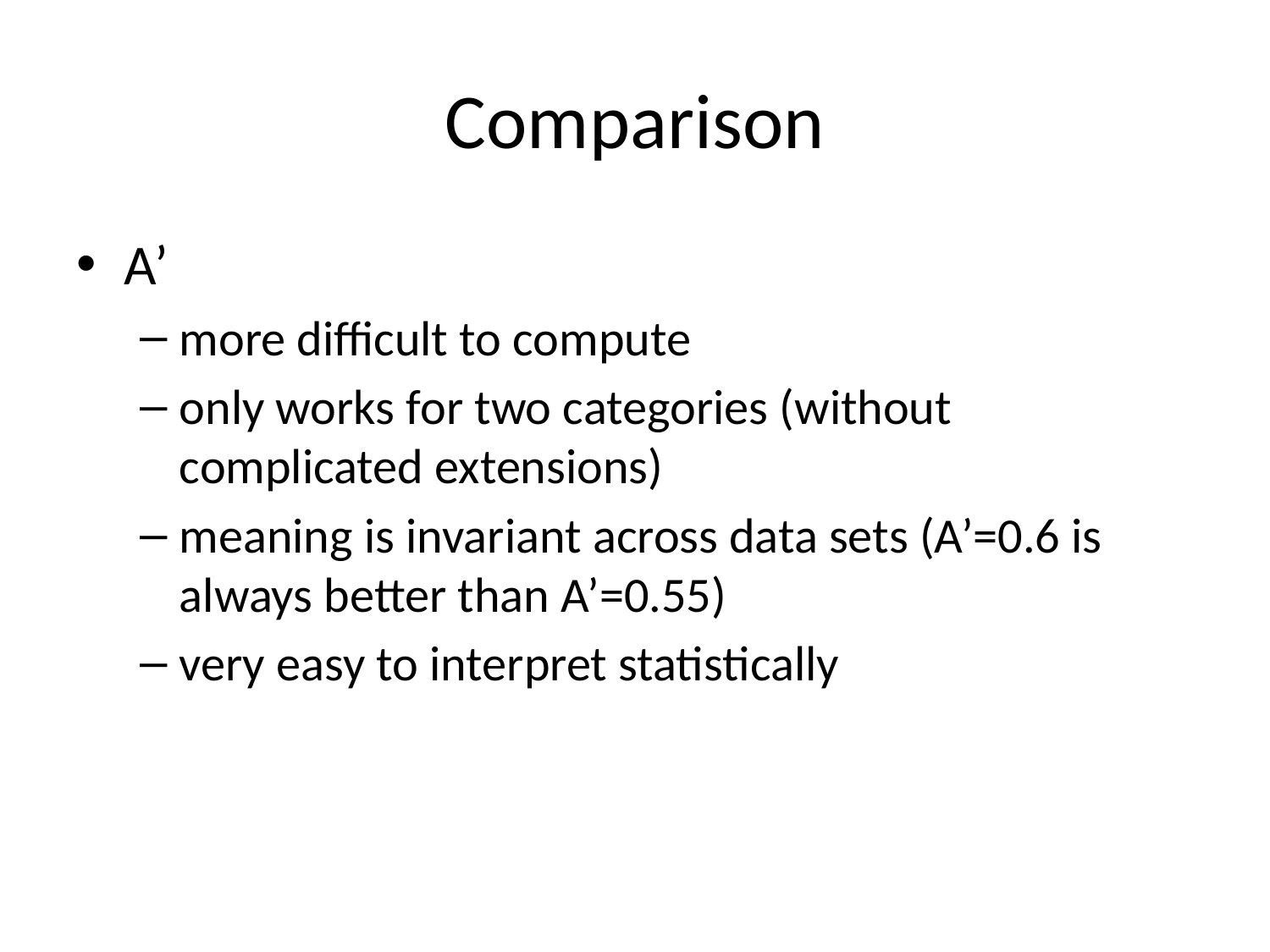

# Comparison
A’
more difficult to compute
only works for two categories (without complicated extensions)
meaning is invariant across data sets (A’=0.6 is always better than A’=0.55)
very easy to interpret statistically